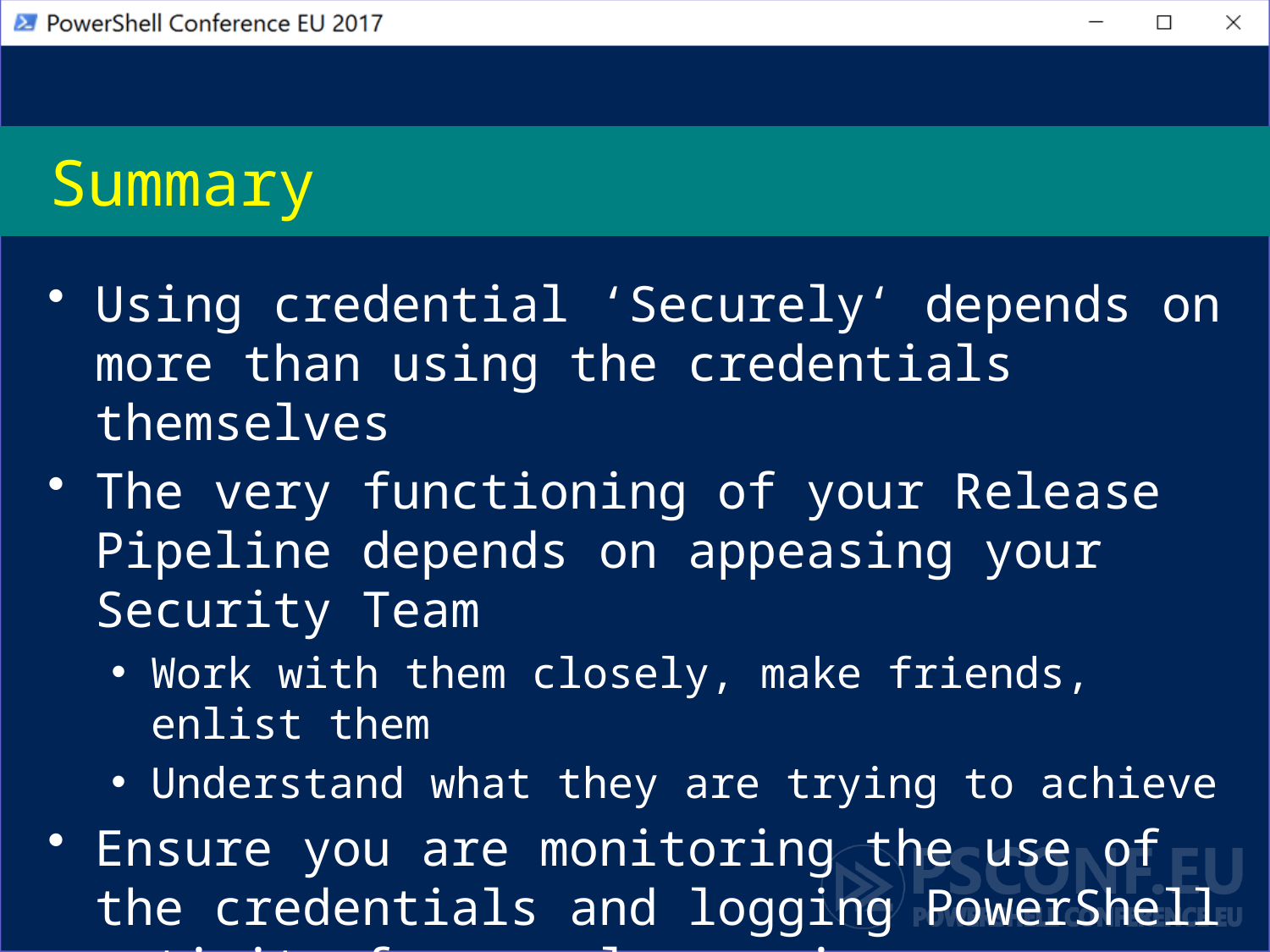

# Summary
Using credential ‘Securely‘ depends on more than using the credentials themselves
The very functioning of your Release Pipeline depends on appeasing your Security Team
Work with them closely, make friends, enlist them
Understand what they are trying to achieve
Ensure you are monitoring the use of the credentials and logging PowerShell activity for regular review
Certificates will have to play a part